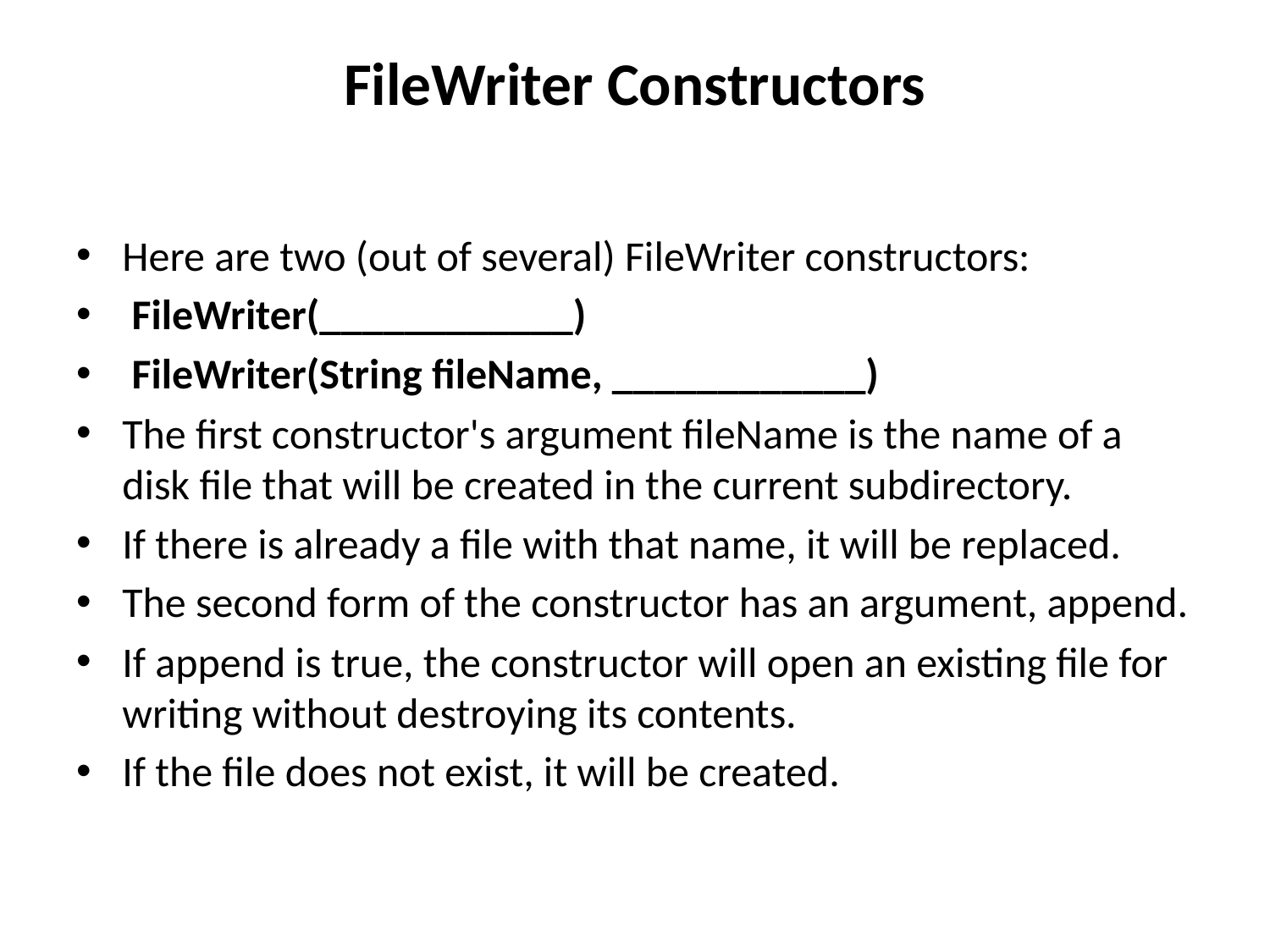

# FileWriter Constructors
Here are two (out of several) FileWriter constructors:
 FileWriter(____________)
 FileWriter(String fileName, ____________)
The first constructor's argument fileName is the name of a disk file that will be created in the current subdirectory.
If there is already a file with that name, it will be replaced.
The second form of the constructor has an argument, append.
If append is true, the constructor will open an existing file for writing without destroying its contents.
If the file does not exist, it will be created.